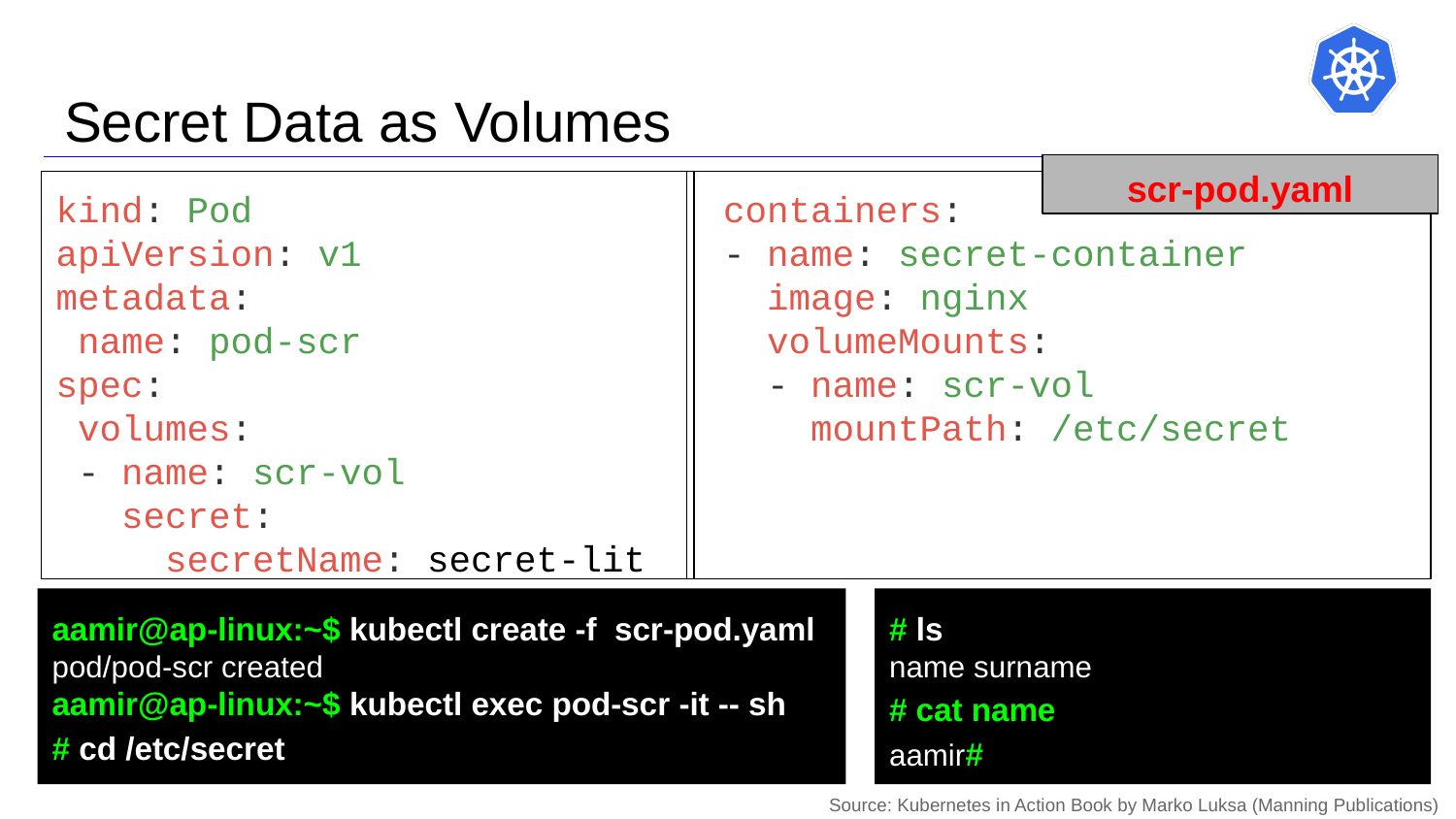

# Secret Data as Volumes
scr-pod.yaml
kind: Pod
apiVersion: v1
metadata:
 name: pod-scr
spec:
 volumes:
 - name: scr-vol
   secret:
     secretName: secret-lit
 containers:
 - name: secret-container
   image: nginx
   volumeMounts:
   - name: scr-vol
     mountPath: /etc/secret
aamir@ap-linux:~$ kubectl create -f  scr-pod.yaml
pod/pod-scr created
aamir@ap-linux:~$ kubectl exec pod-scr -it -- sh
# cd /etc/secret
# ls
name surname
# cat name
aamir#